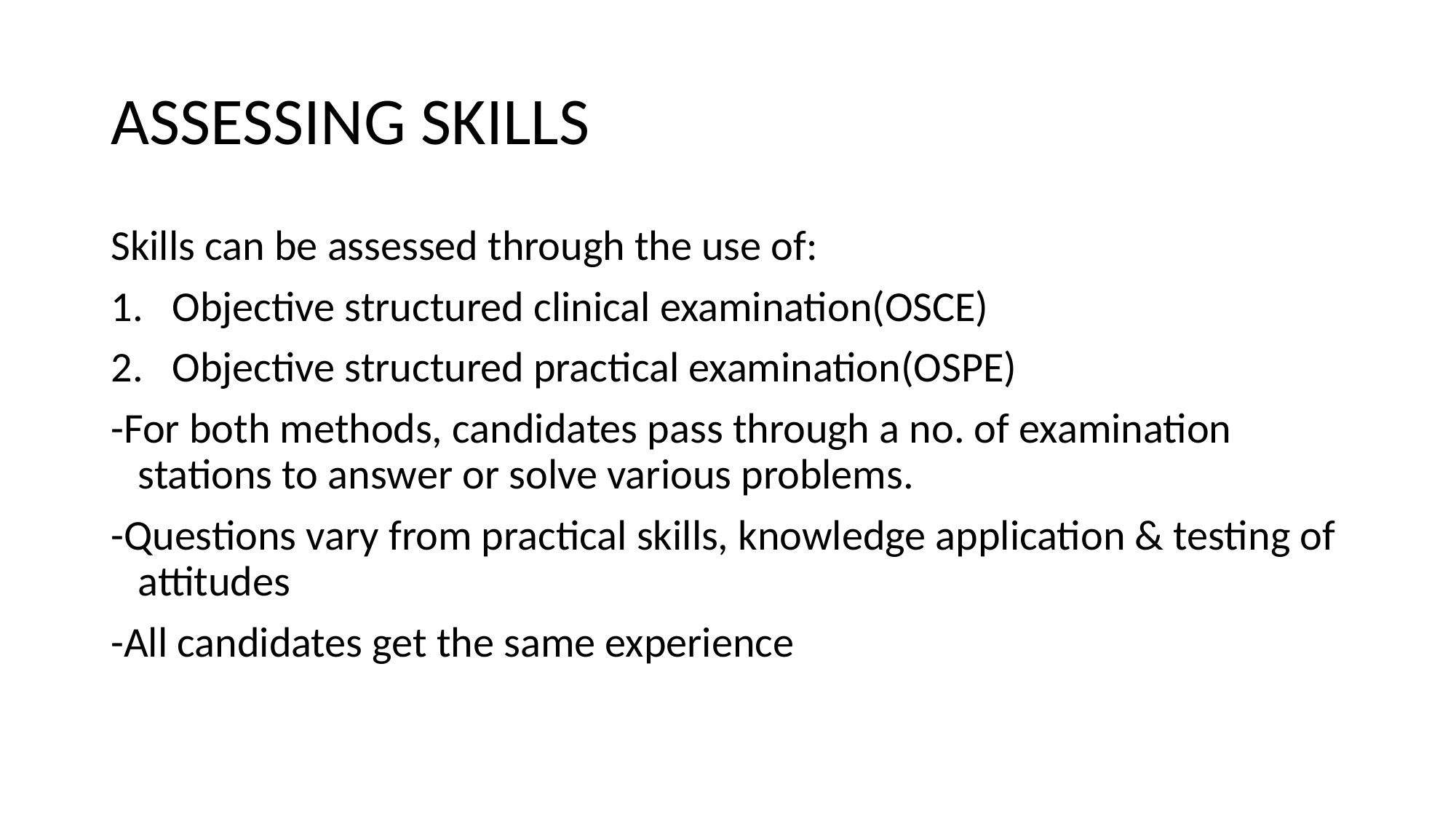

# ASSESSING SKILLS
Skills can be assessed through the use of:
Objective structured clinical examination(OSCE)
Objective structured practical examination(OSPE)
-For both methods, candidates pass through a no. of examination stations to answer or solve various problems.
-Questions vary from practical skills, knowledge application & testing of attitudes
-All candidates get the same experience